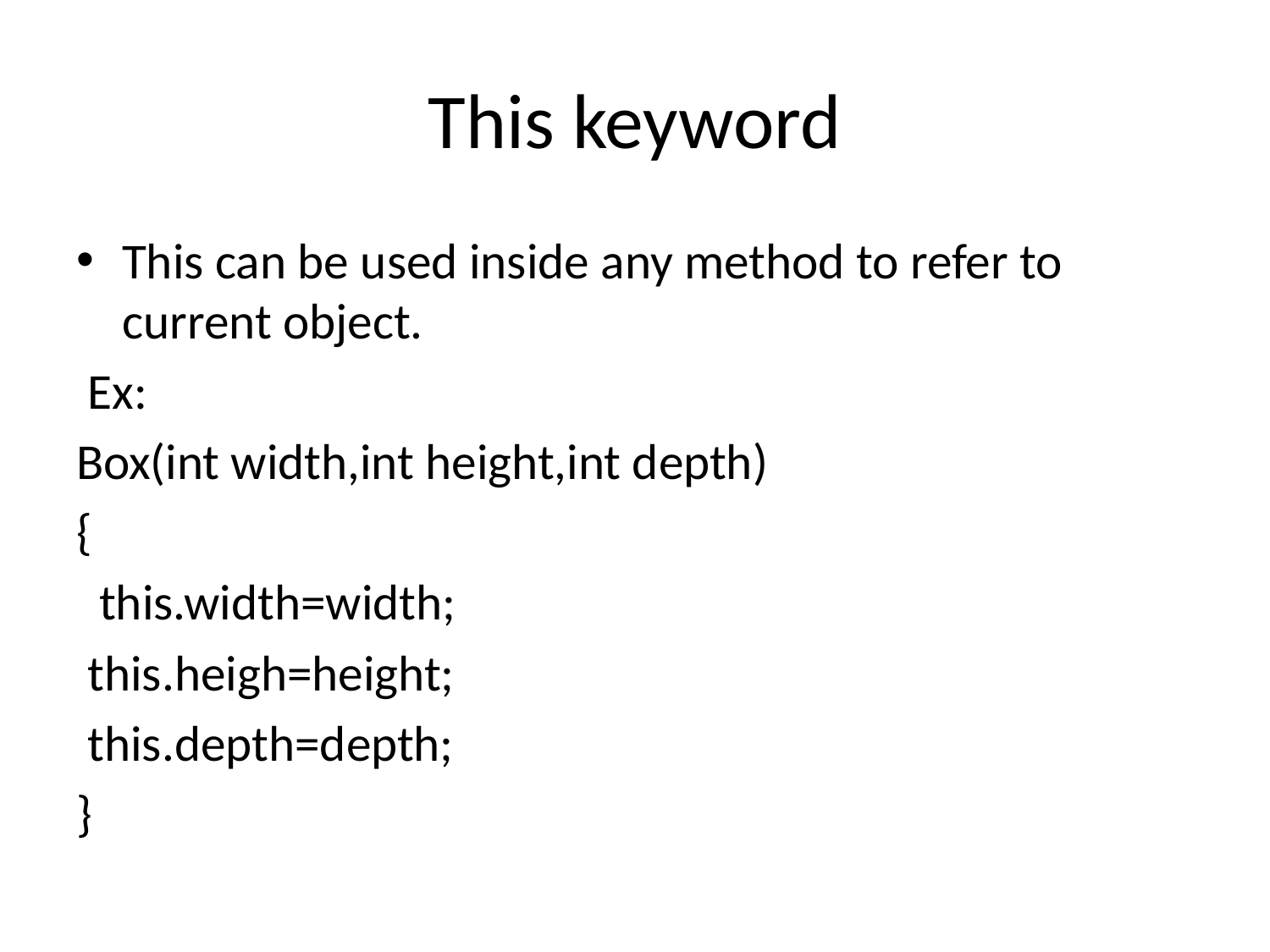

# This keyword
This can be used inside any method to refer to current object.
 Ex:
Box(int width,int height,int depth)
{
  this.width=width;
 this.heigh=height;
 this.depth=depth;
}